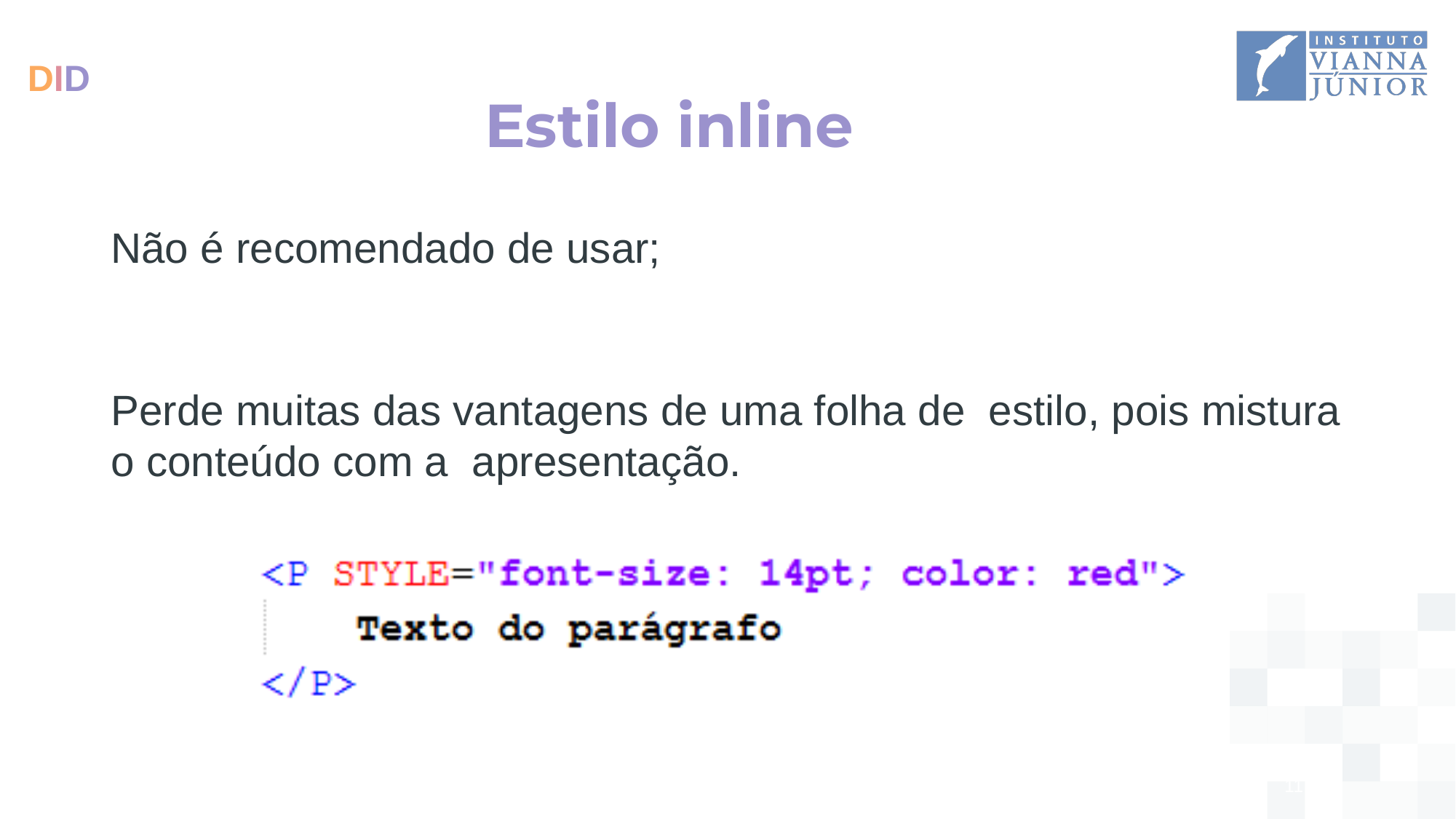

# Estilo inline
Não é recomendado de usar;

Perde muitas das vantagens de uma folha de  estilo, pois mistura o conteúdo com a  apresentação.

11